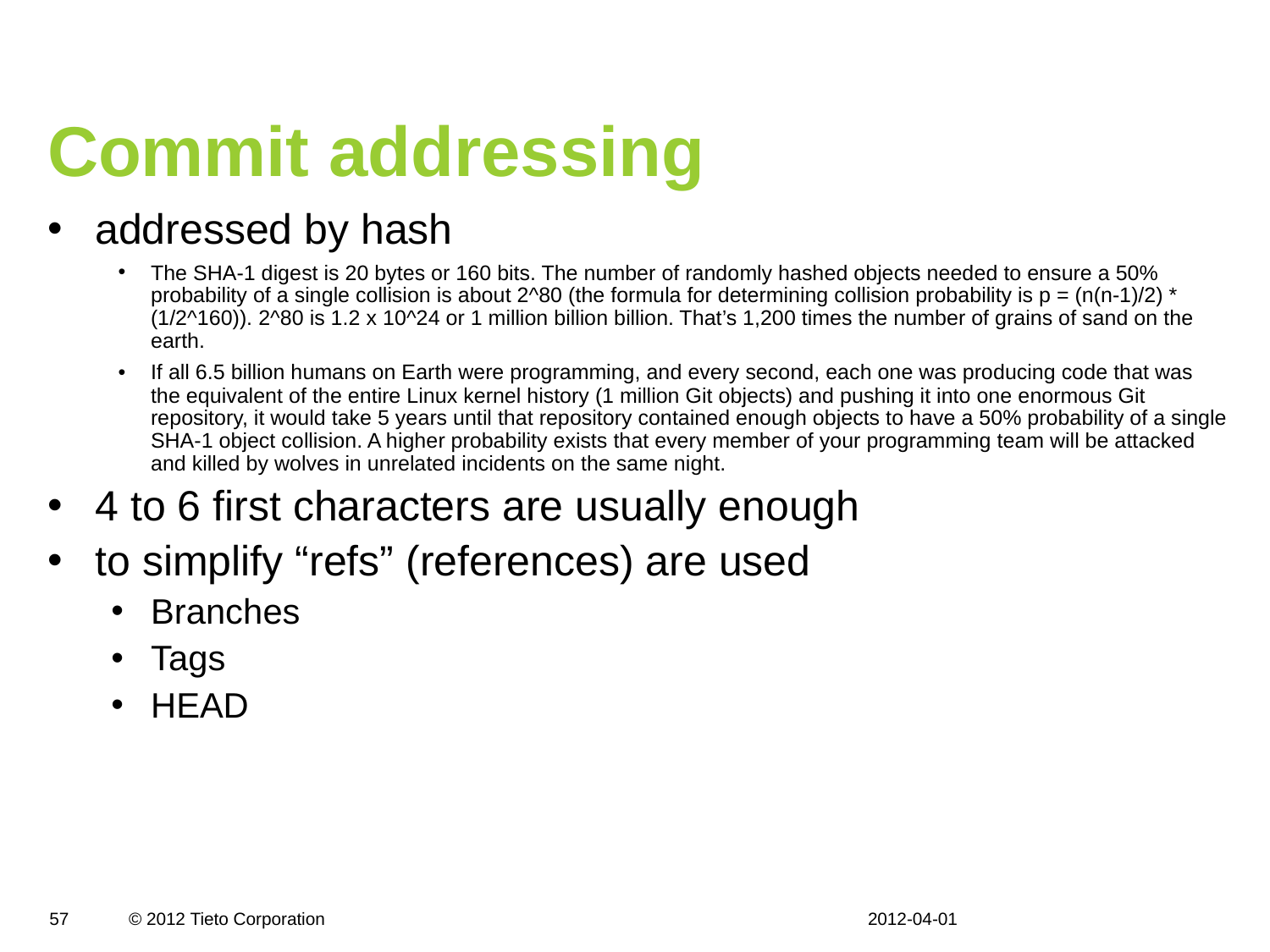

# Commit addressing
addressed by hash
The SHA-1 digest is 20 bytes or 160 bits. The number of randomly hashed objects needed to ensure a 50% probability of a single collision is about 2^80 (the formula for determining collision probability is p = (n(n-1)/2) * (1/2^160)). 2^80 is 1.2 x 10^24 or 1 million billion billion. That’s 1,200 times the number of grains of sand on the earth.
If all 6.5 billion humans on Earth were programming, and every second, each one was producing code that was the equivalent of the entire Linux kernel history (1 million Git objects) and pushing it into one enormous Git repository, it would take 5 years until that repository contained enough objects to have a 50% probability of a single SHA-1 object collision. A higher probability exists that every member of your programming team will be attacked and killed by wolves in unrelated incidents on the same night.
4 to 6 first characters are usually enough
to simplify “refs” (references) are used
Branches
Tags
HEAD
2012-04-01
57